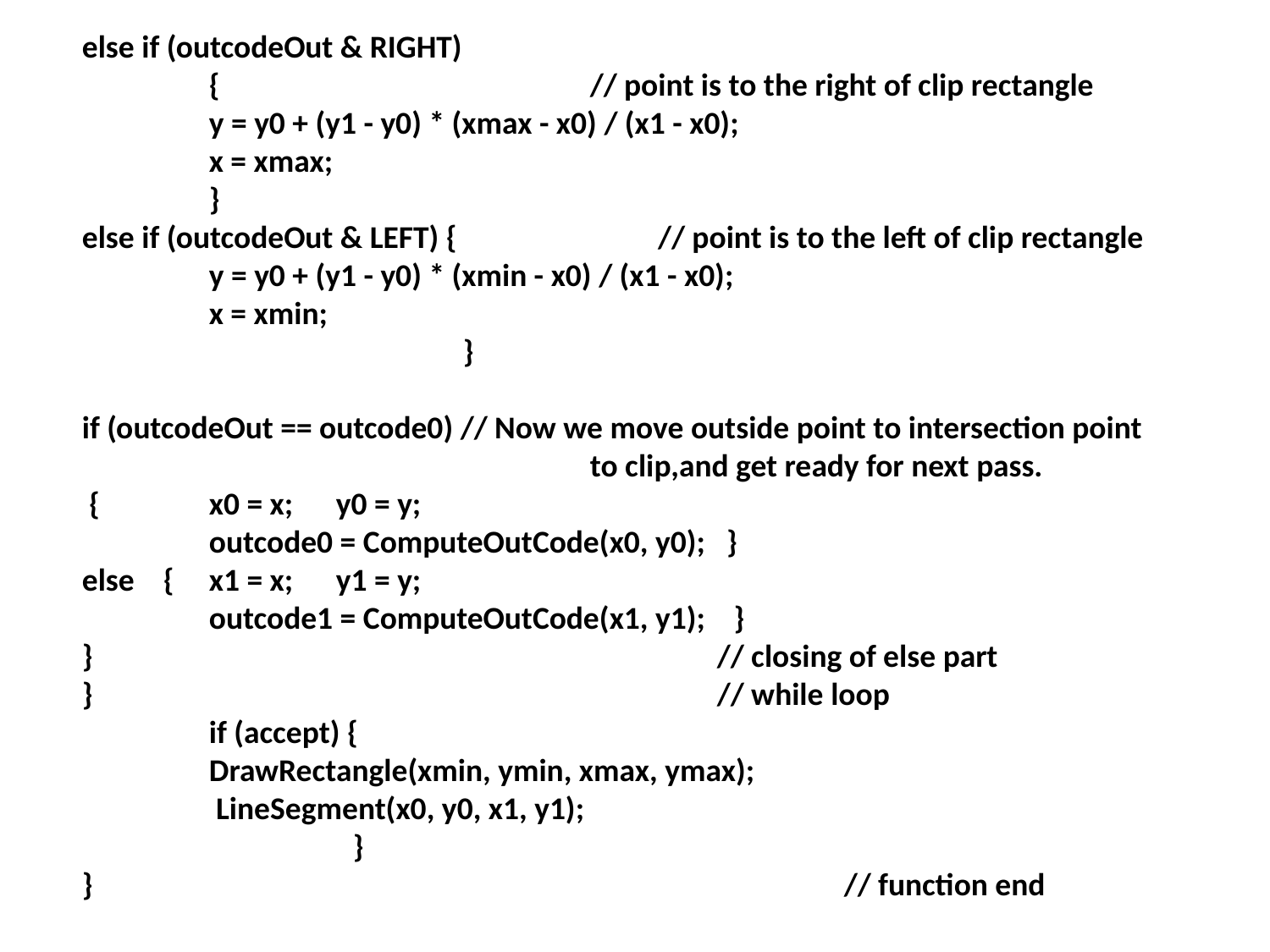

else if (outcodeOut & RIGHT)
	{  			// point is to the right of clip rectangle
	y = y0 + (y1 - y0) * (xmax - x0) / (x1 - x0);
	x = xmax;
	}
else if (outcodeOut & LEFT) {                            // point is to the left of clip rectangle
	y = y0 + (y1 - y0) * (xmin - x0) / (x1 - x0);
	x = xmin;
			}

if (outcodeOut == outcode0) // Now we move outside point to intersection point 				to clip,and get ready for next pass.
 {  	x0 = x;	y0 = y;
	outcode0 = ComputeOutCode(x0, y0);   }
else    {	x1 = x;	y1 = y;
	outcode1 = ComputeOutCode(x1, y1);    }
}					// closing of else part
}					// while loop
	if (accept) {
	DrawRectangle(xmin, ymin, xmax, ymax);
              	 LineSegment(x0, y0, x1, y1);
	                    }
}						// function end